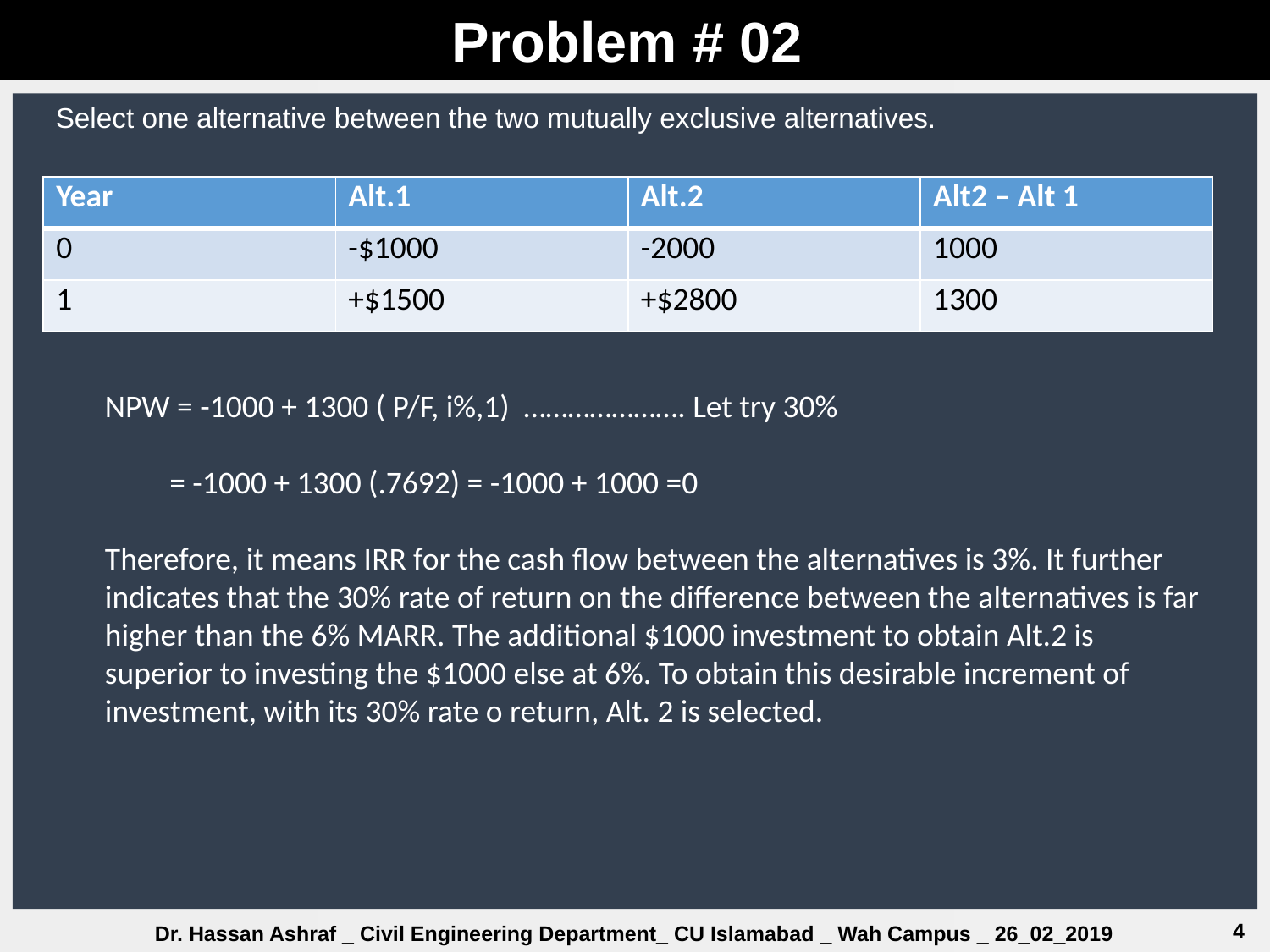

Problem # 02

Select one alternative between the two mutually exclusive alternatives.

| Year | Alt.1 | Alt.2 | Alt2 – Alt 1 |
| --- | --- | --- | --- |
| 0 | -$1000 | -2000 | 1000 |
| 1 | +$1500 | +$2800 | 1300 |
NPW = -1000 + 1300 ( P/F, i%,1)  …………………. Let try 30%

         = -1000 + 1300 (.7692) = -1000 + 1000 =0

Therefore, it means IRR for the cash flow between the alternatives is 3%. It further indicates that the 30% rate of return on the difference between the alternatives is far higher than the 6% MARR. The additional $1000 investment to obtain Alt.2 is superior to investing the $1000 else at 6%. To obtain this desirable increment of investment, with its 30% rate o return, Alt. 2 is selected.
4
Dr. Hassan Ashraf _ Civil Engineering Department_ CU Islamabad _ Wah Campus _ 26_02_2019